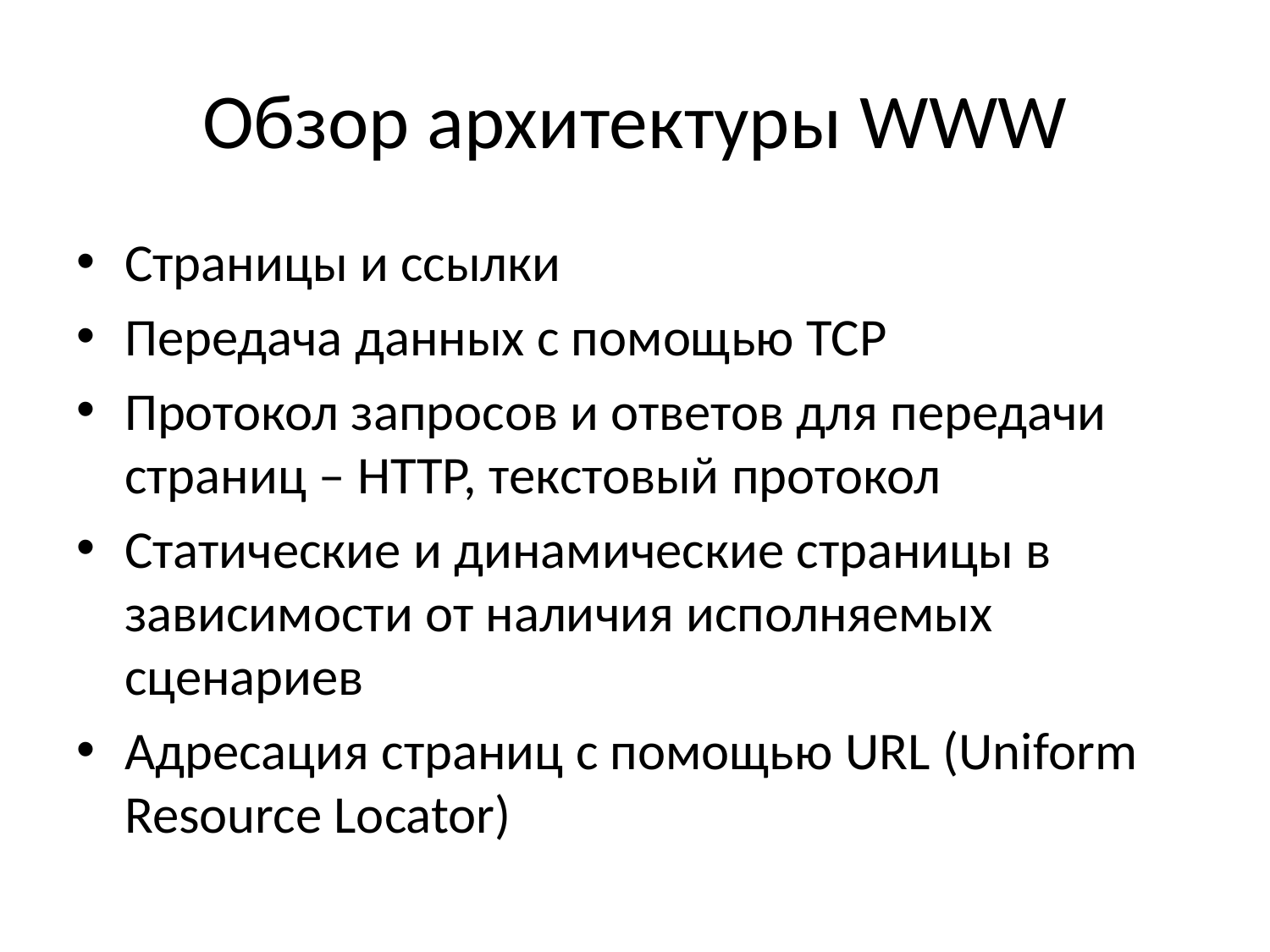

# Обзор архитектуры WWW
Страницы и ссылки
Передача данных с помощью TCP
Протокол запросов и ответов для передачи страниц – HTTP, текстовый протокол
Статические и динамические страницы в зависимости от наличия исполняемых сценариев
Адресация страниц с помощью URL (Uniform Resource Locator)